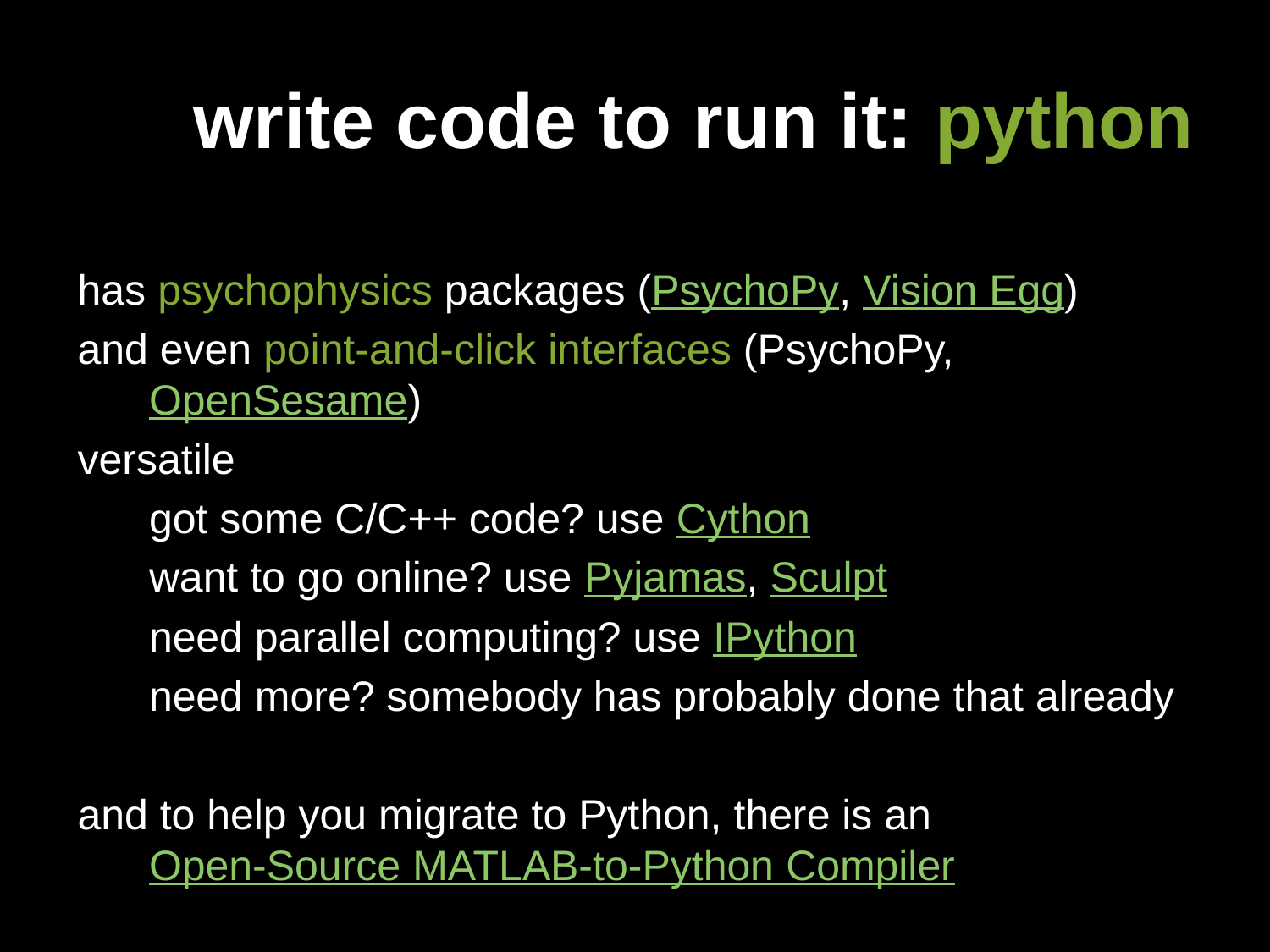

# write code to run it: python
has psychophysics packages (PsychoPy, Vision Egg)
and even point-and-click interfaces (PsychoPy, OpenSesame)
versatile
	got some C/C++ code? use Cython
	want to go online? use Pyjamas, Sculpt
	need parallel computing? use IPython
	need more? somebody has probably done that already

and to help you migrate to Python, there is an Open-Source MATLAB-to-Python Compiler